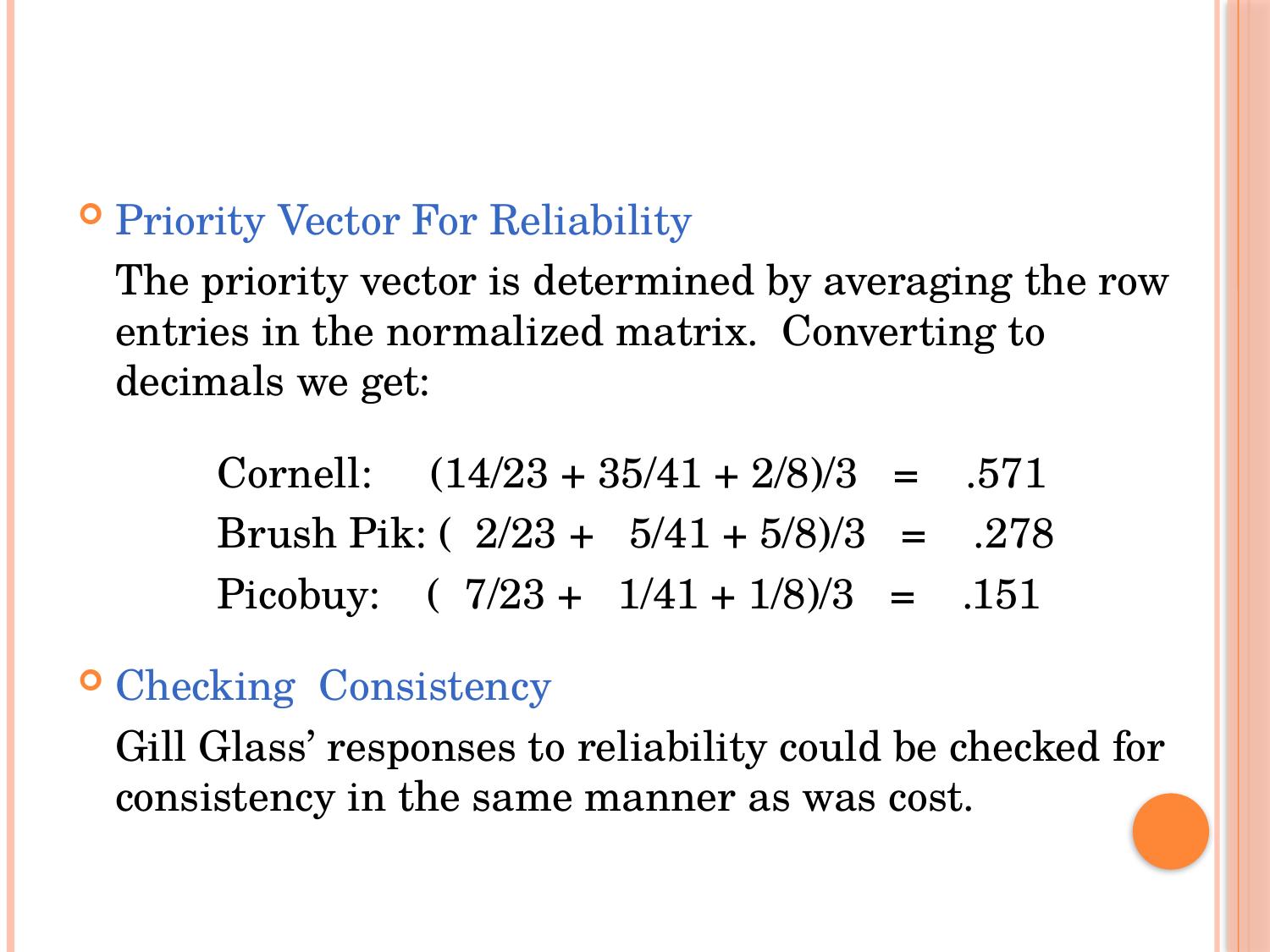

Priority Vector For Reliability
		The priority vector is determined by averaging the row entries in the normalized matrix.  Converting to decimals we get:

            Cornell:     (14/23 + 35/41 + 2/8)/3   =    .571
            Brush Pik: (  2/23 +   5/41 + 5/8)/3   =    .278
            Picobuy:    (  7/23 +   1/41 + 1/8)/3   =    .151

Checking  Consistency
		Gill Glass’ responses to reliability could be checked for consistency in the same manner as was cost.